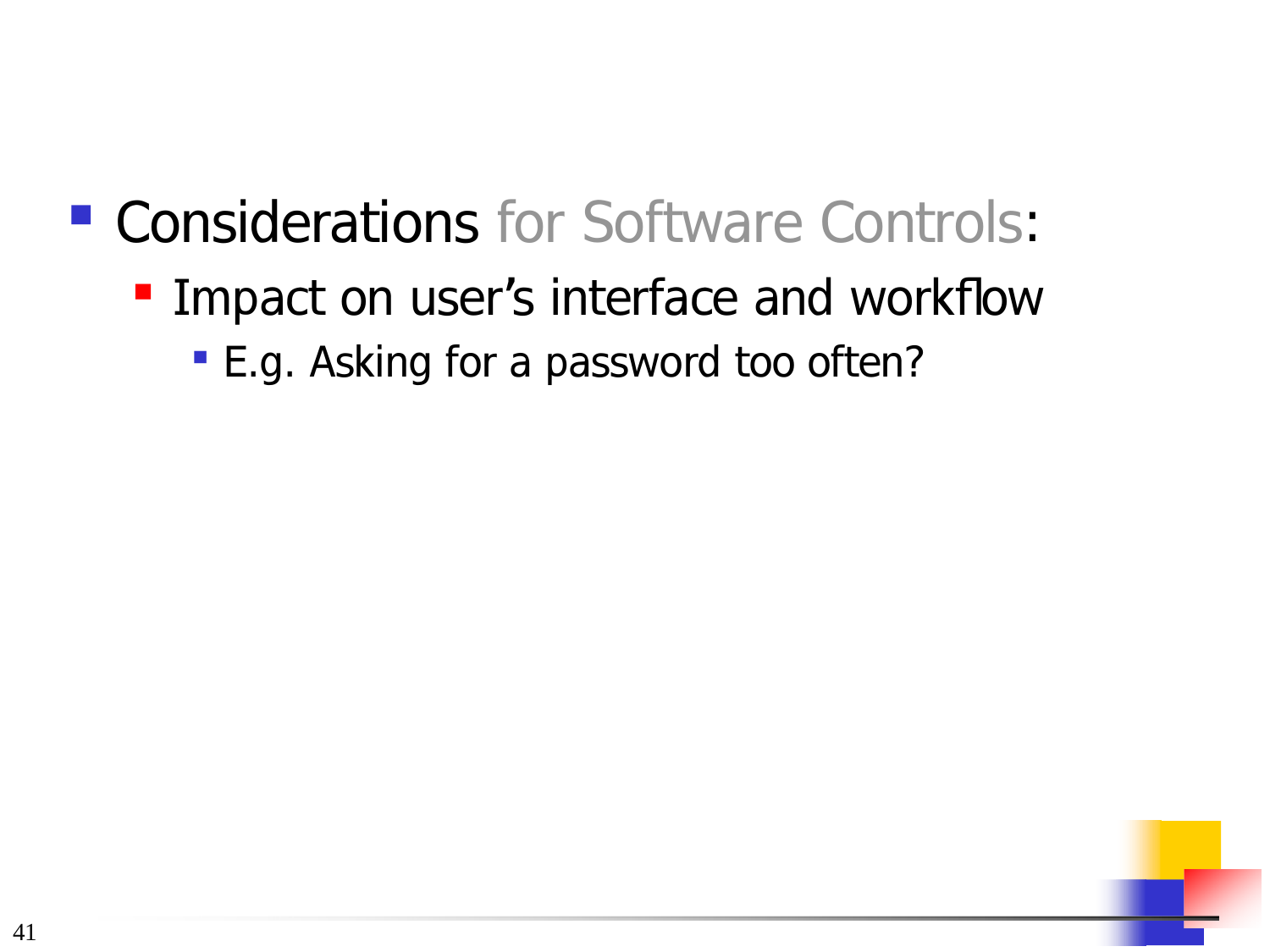

Considerations for Software Controls:
Impact on user’s interface and workflow
E.g. Asking for a password too often?
41